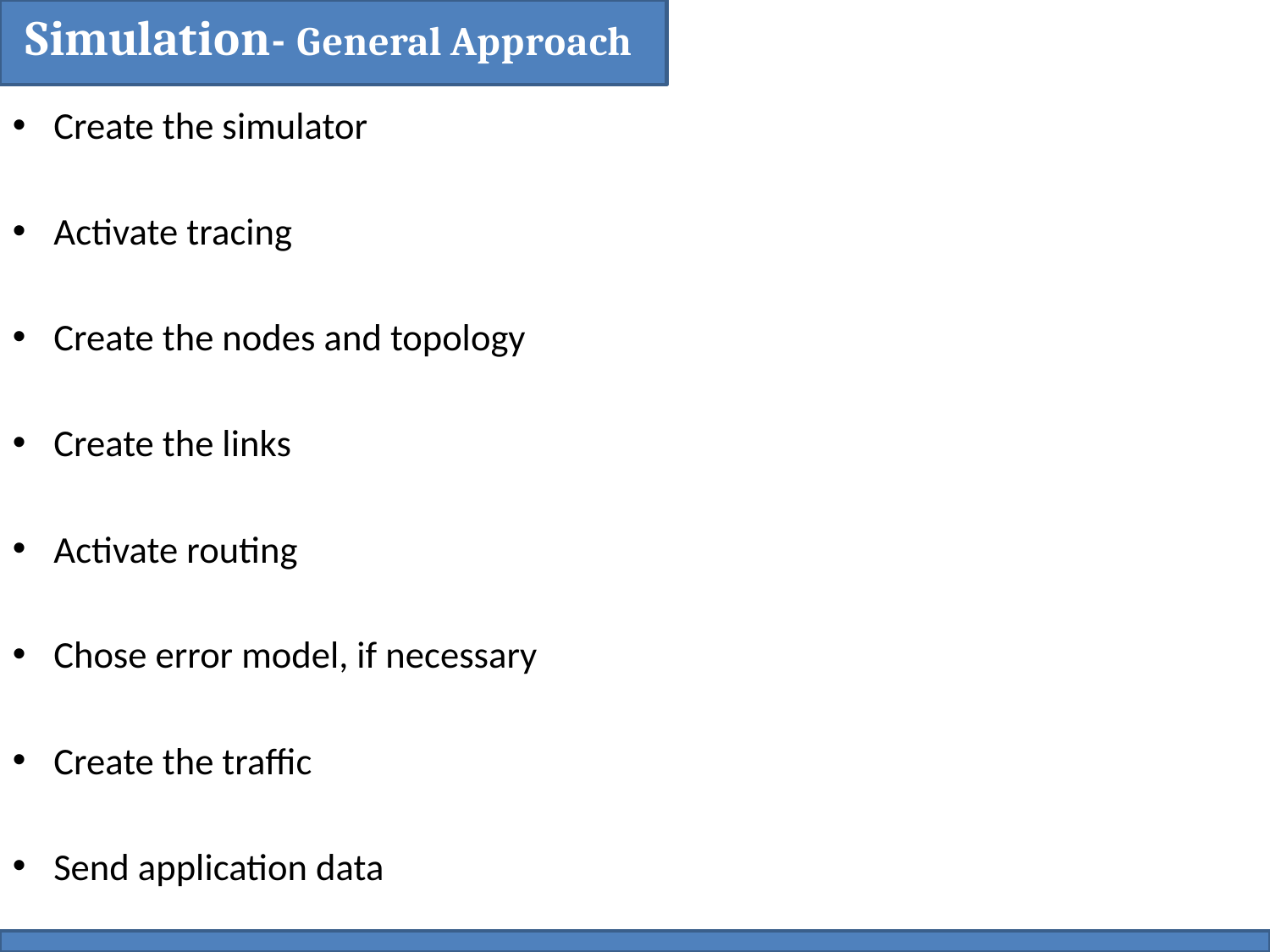

Simulation- General Approach
Create the simulator

Activate tracing

Create the nodes and topology

Create the links

Activate routing

Chose error model, if necessary

Create the traffic

Send application data